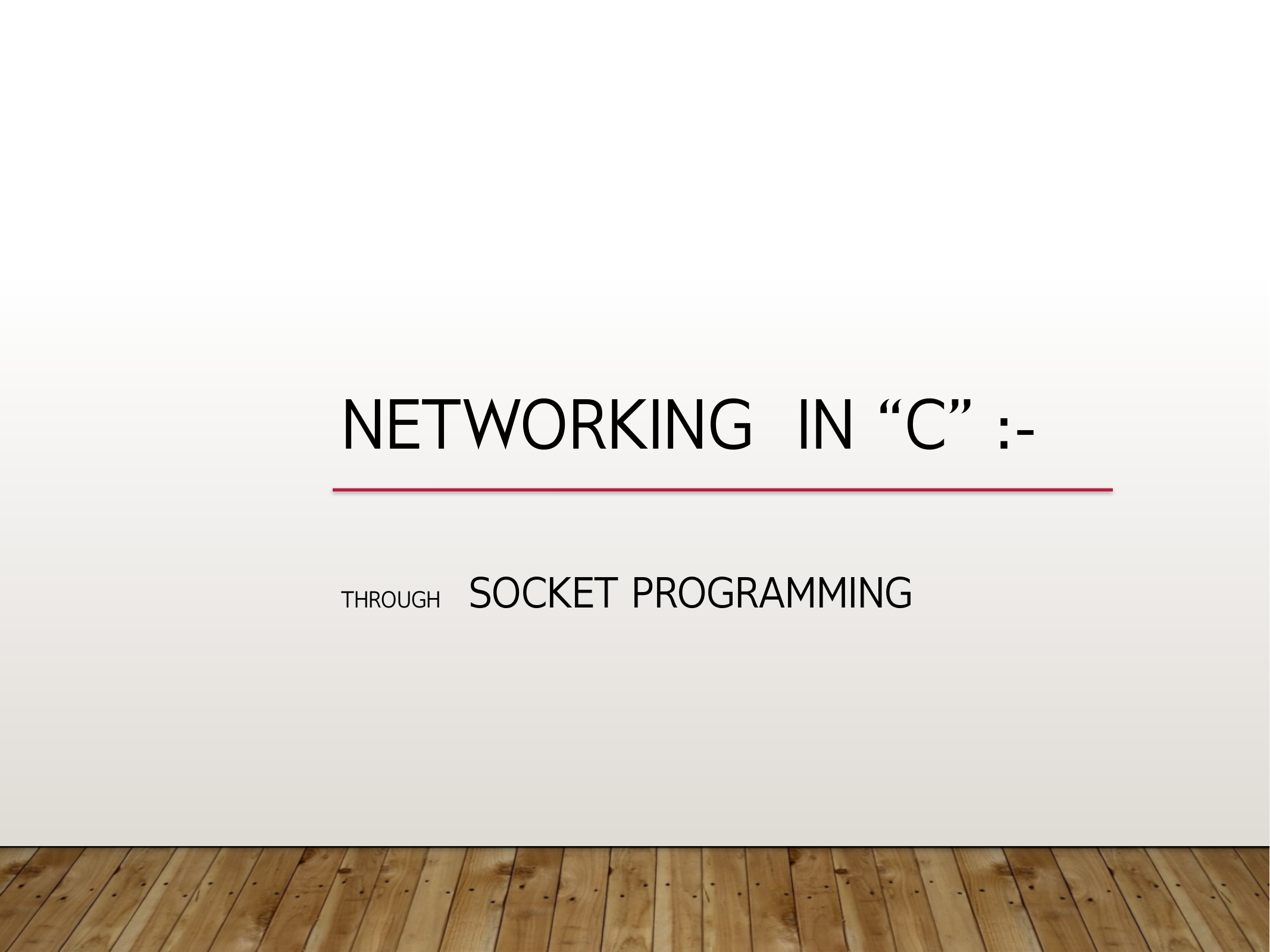

Networking  in “C” :-

through    socket programming